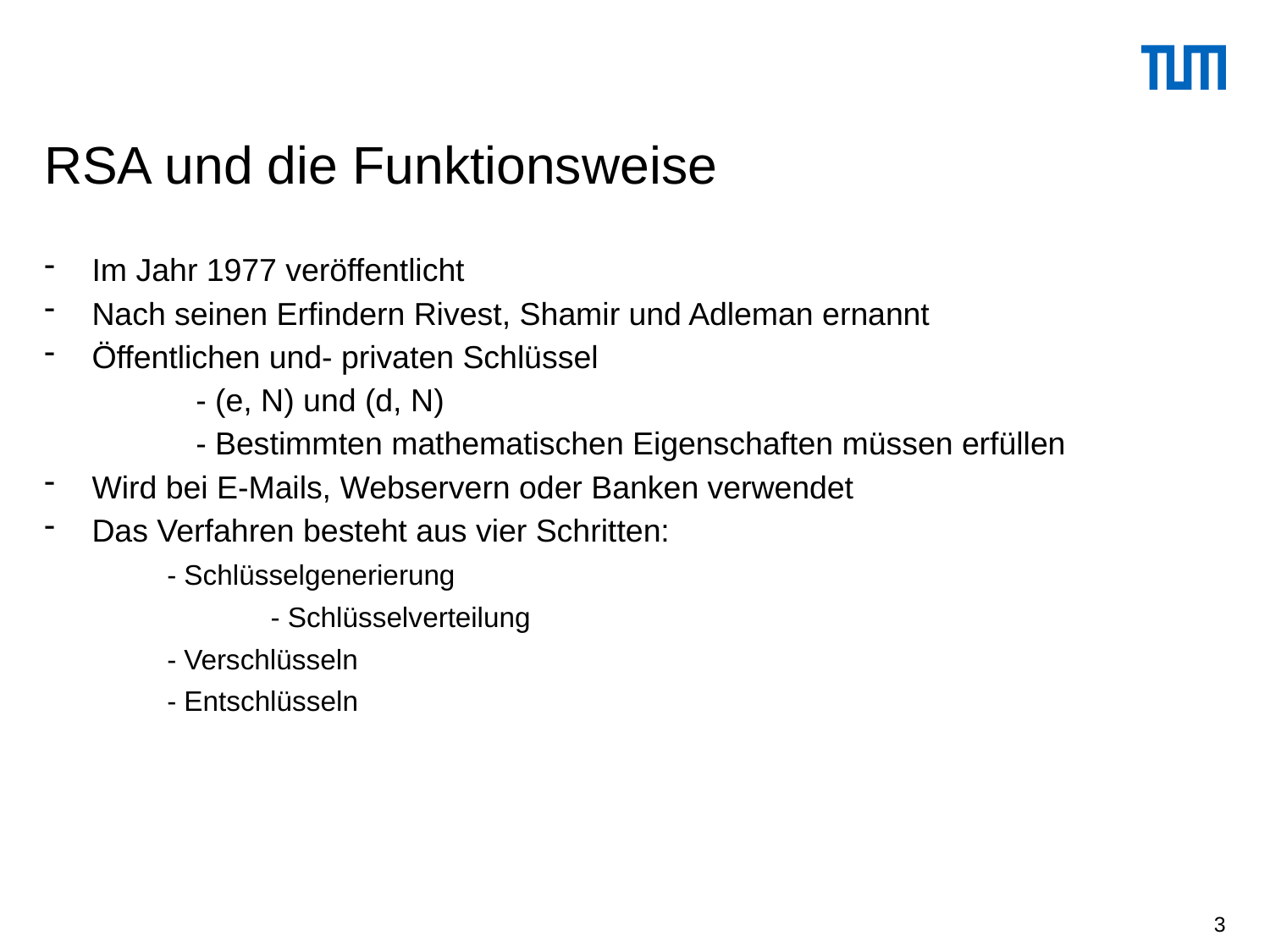

# RSA und die Funktionsweise
Im Jahr 1977 veröffentlicht
Nach seinen Erfindern Rivest, Shamir und Adleman ernannt
Öffentlichen und- privaten Schlüssel
	- (e, N) und (d, N)
	- Bestimmten mathematischen Eigenschaften müssen erfüllen
Wird bei E-Mails, Webservern oder Banken verwendet
Das Verfahren besteht aus vier Schritten:
   - Schlüsselgenerierung
	- Schlüsselverteilung
   - Verschlüsseln
   - Entschlüsseln

3